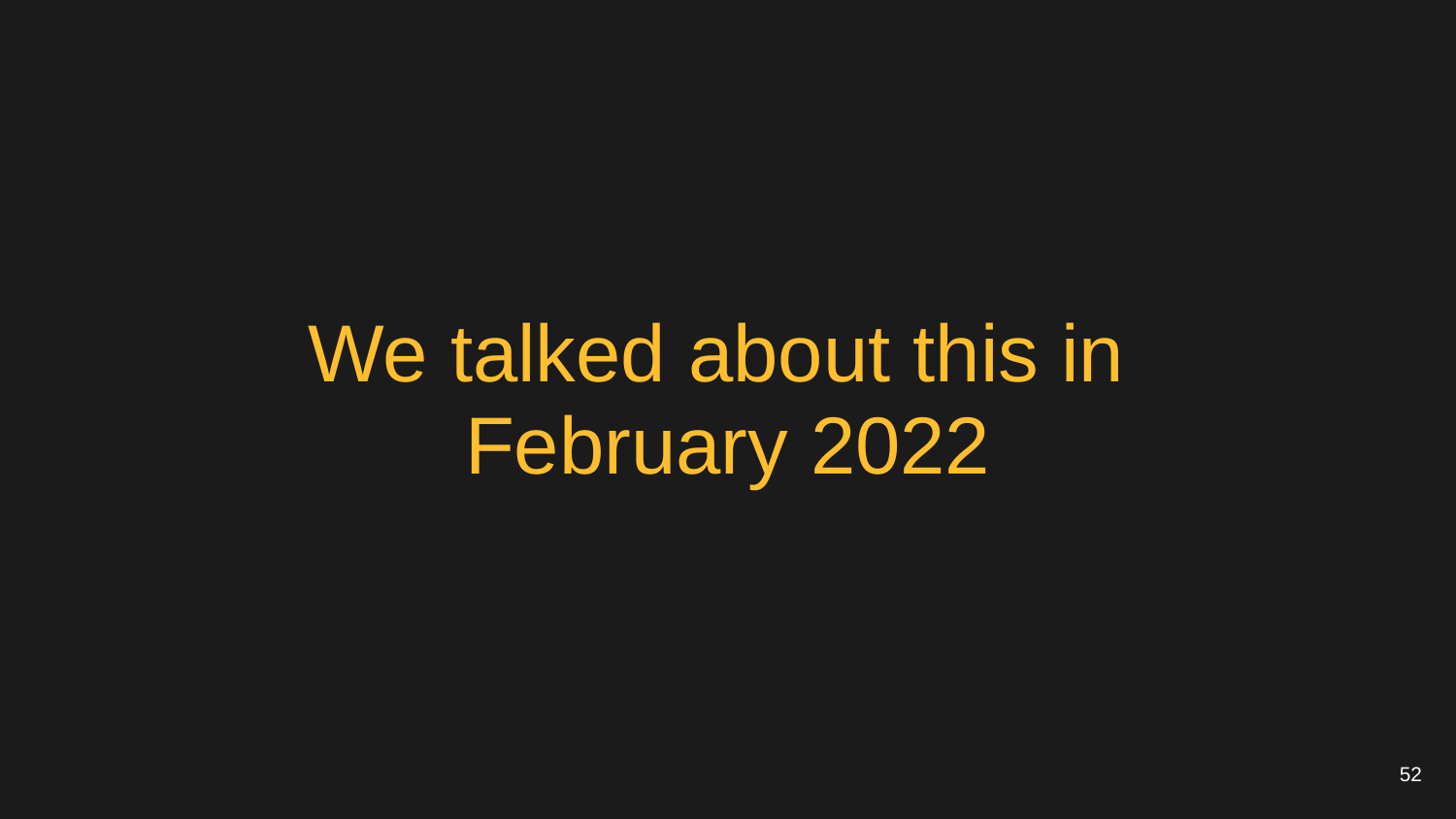

# We talked about this in
February 2022
52